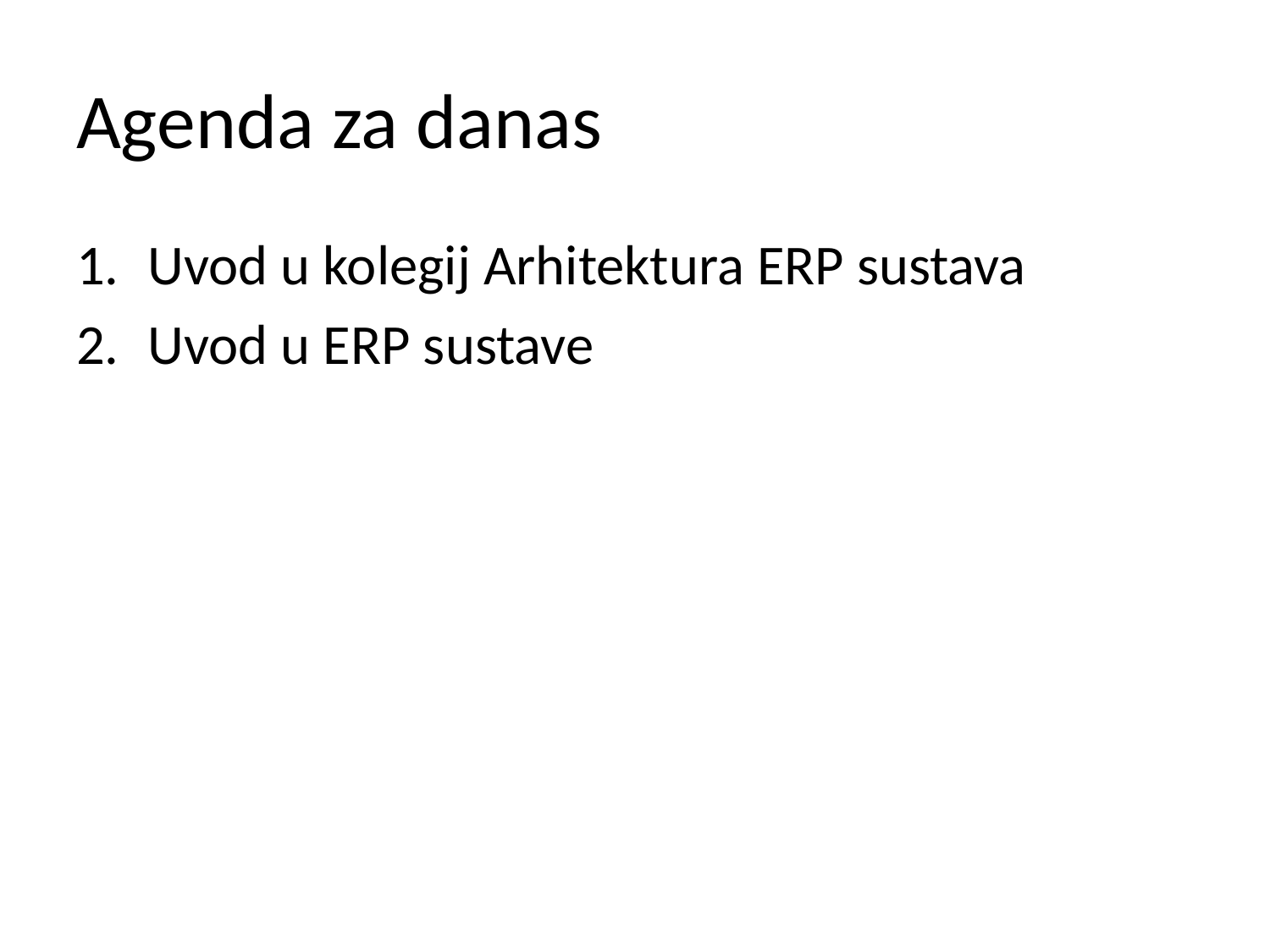

# Agenda za danas
Uvod u kolegij Arhitektura ERP sustava
Uvod u ERP sustave